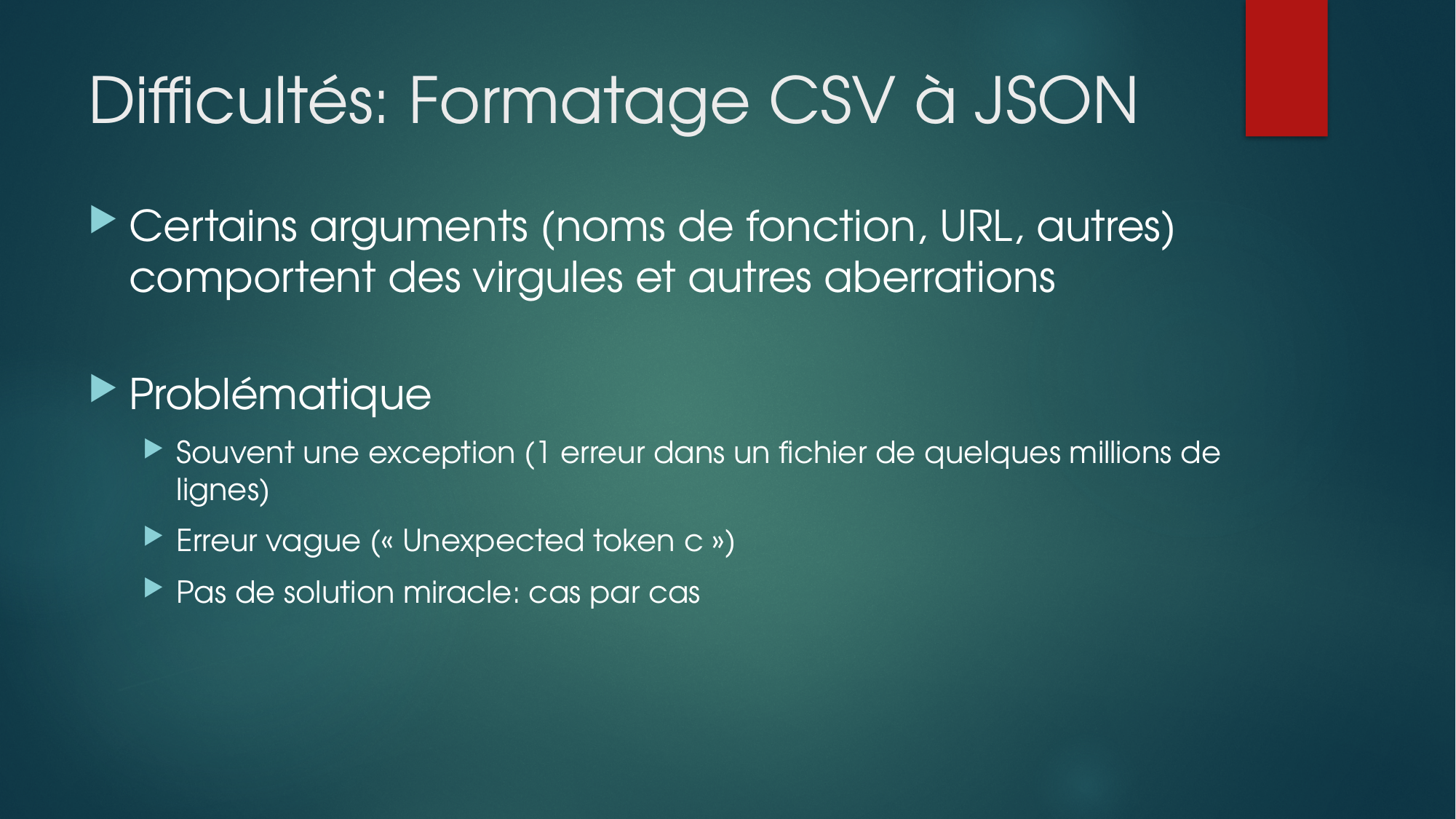

# Difficultés: Formatage CSV à JSON
Certains arguments (noms de fonction, URL, autres) comportent des virgules et autres aberrations

Problématique
Souvent une exception (1 erreur dans un fichier de quelques millions de lignes)
Erreur vague (« Unexpected token c »)
Pas de solution miracle: cas par cas